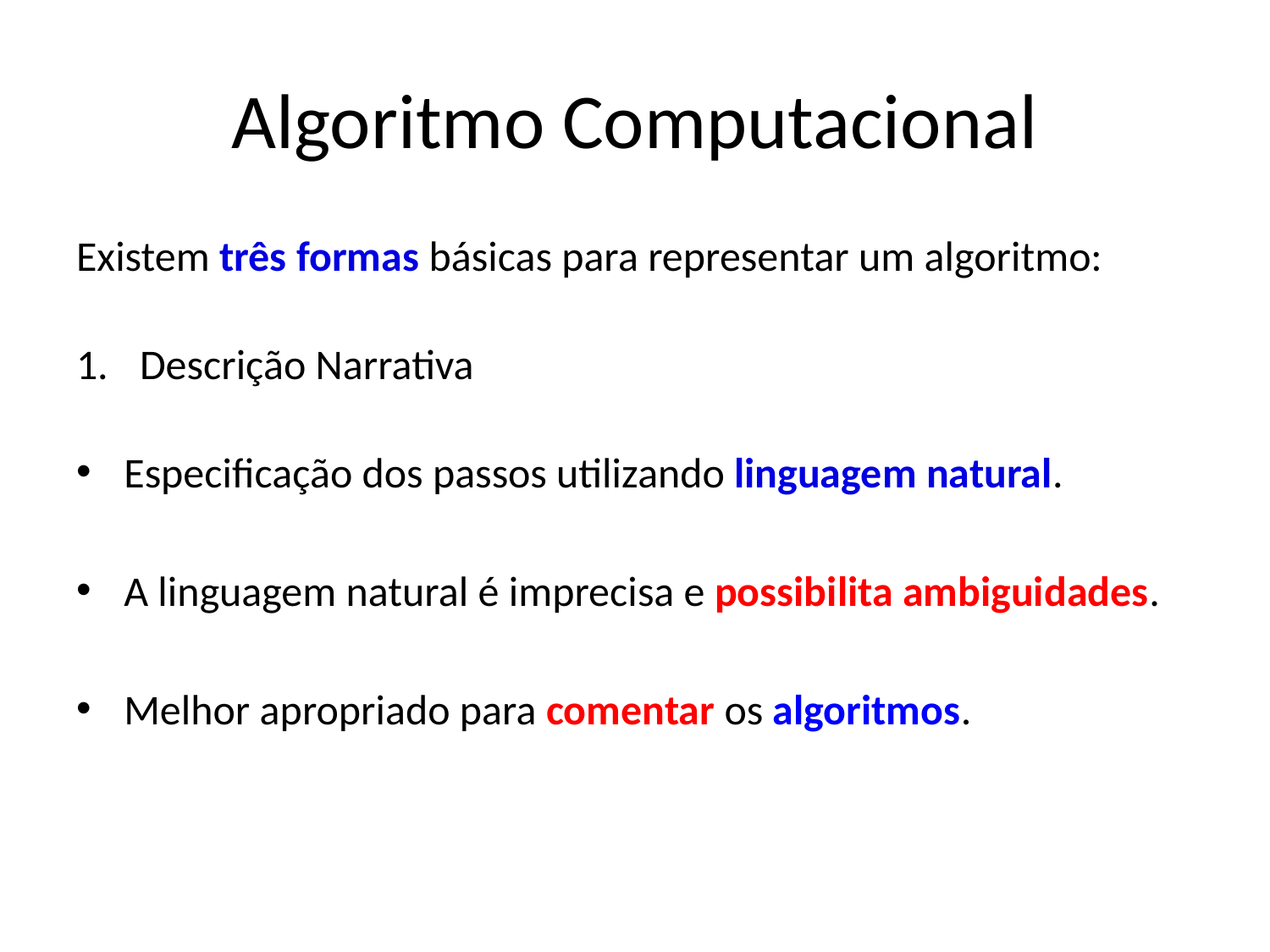

# Algoritmo Computacional
Existem três formas básicas para representar um algoritmo:

Descrição Narrativa

Especificação dos passos utilizando linguagem natural.

A linguagem natural é imprecisa e possibilita ambiguidades.

Melhor apropriado para comentar os algoritmos.